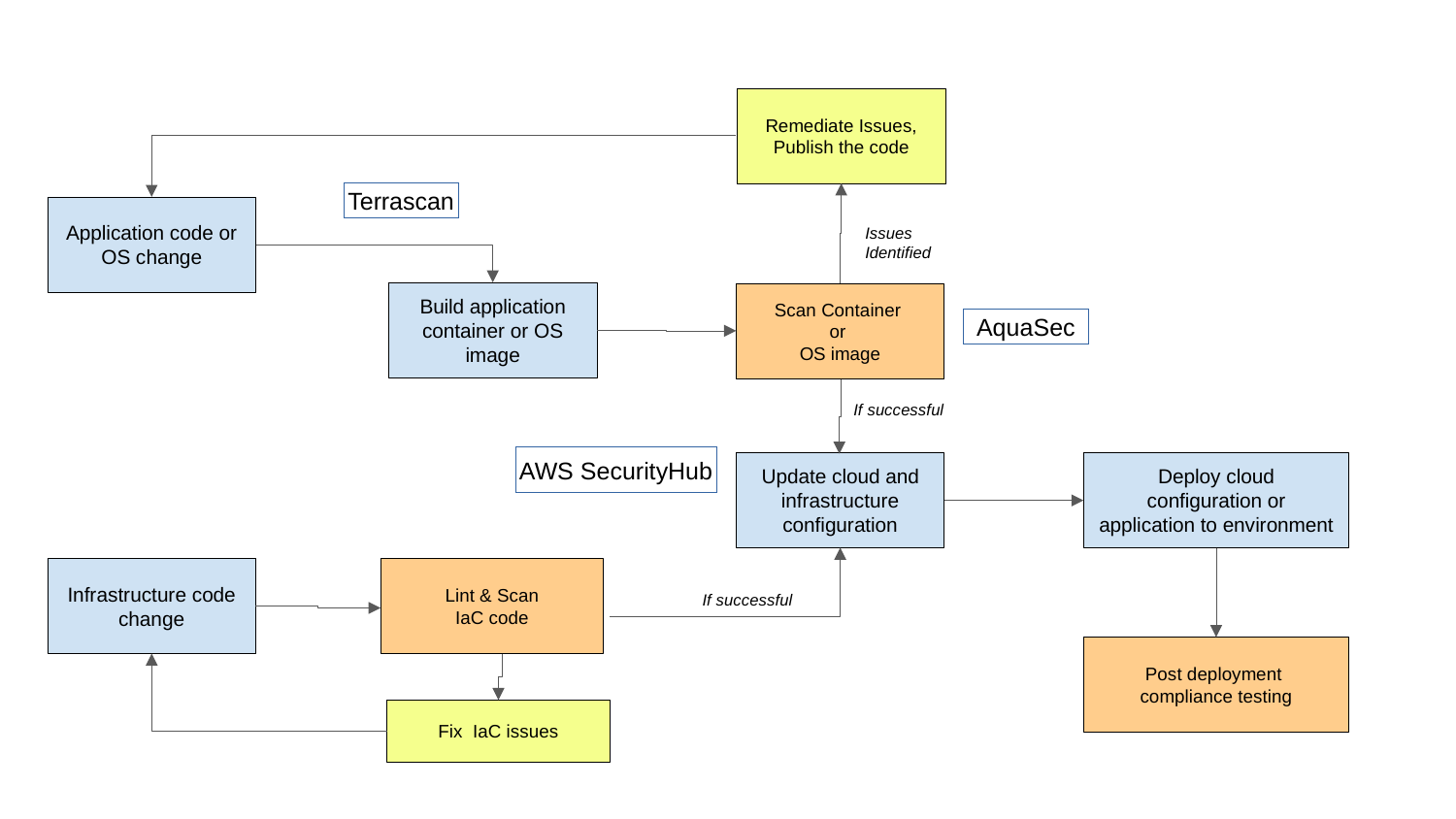

Remediate Issues,
Publish the code

Terrascan
Application code or OS change
Issues Identified

Build application container or OS image
Scan Container
or
OS image
AquaSec

If successful

AWS SecurityHub
Update cloud and infrastructure configuration
Deploy cloud configuration or application to environment

Infrastructure code change
Lint & Scan
IaC code
If successful

Post deployment
compliance testing

Fix  IaC issues